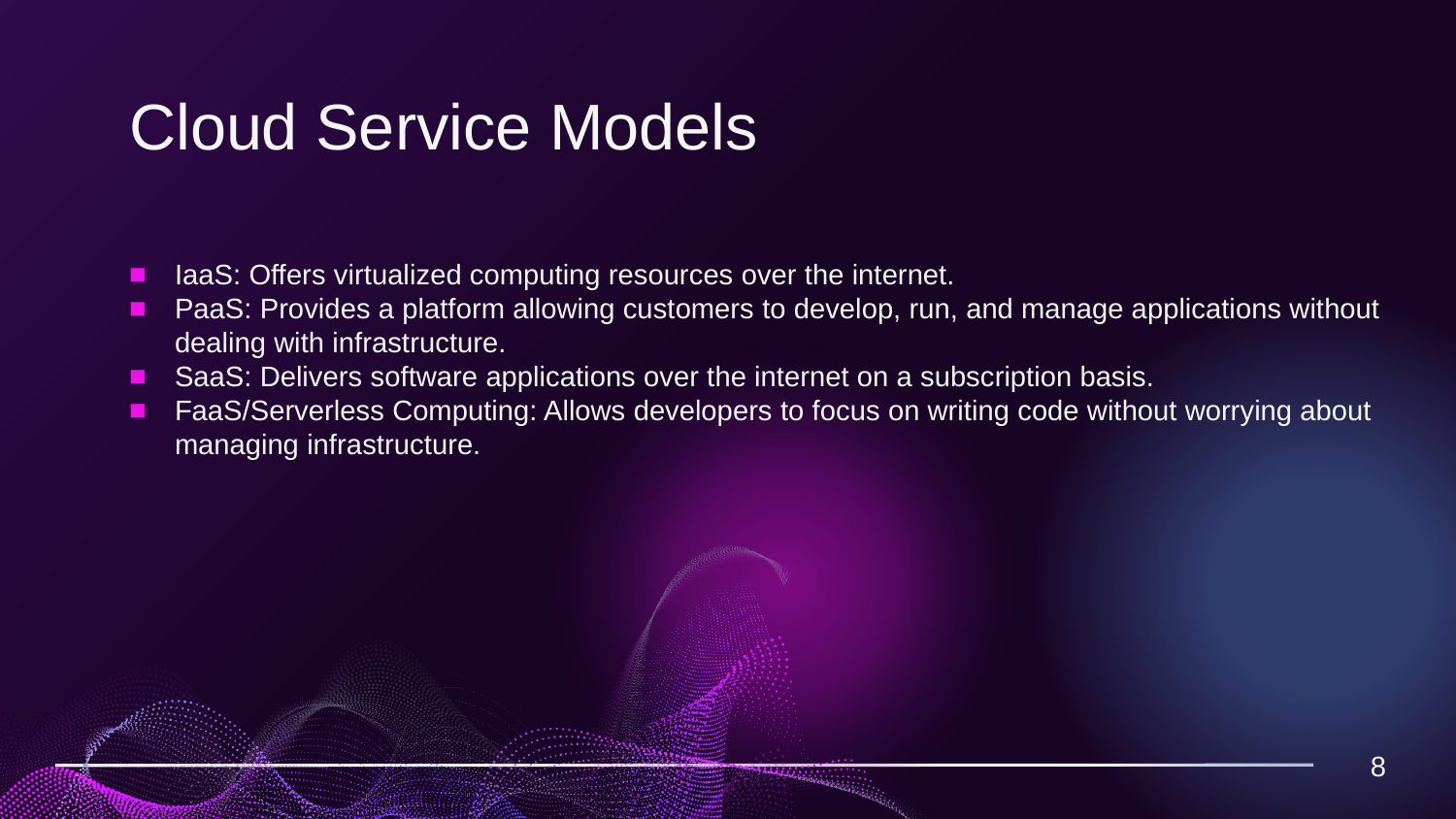

# Cloud Service Models
IaaS: Offers virtualized computing resources over the internet.
PaaS: Provides a platform allowing customers to develop, run, and manage applications without dealing with infrastructure.
SaaS: Delivers software applications over the internet on a subscription basis.
FaaS/Serverless Computing: Allows developers to focus on writing code without worrying about managing infrastructure.

8